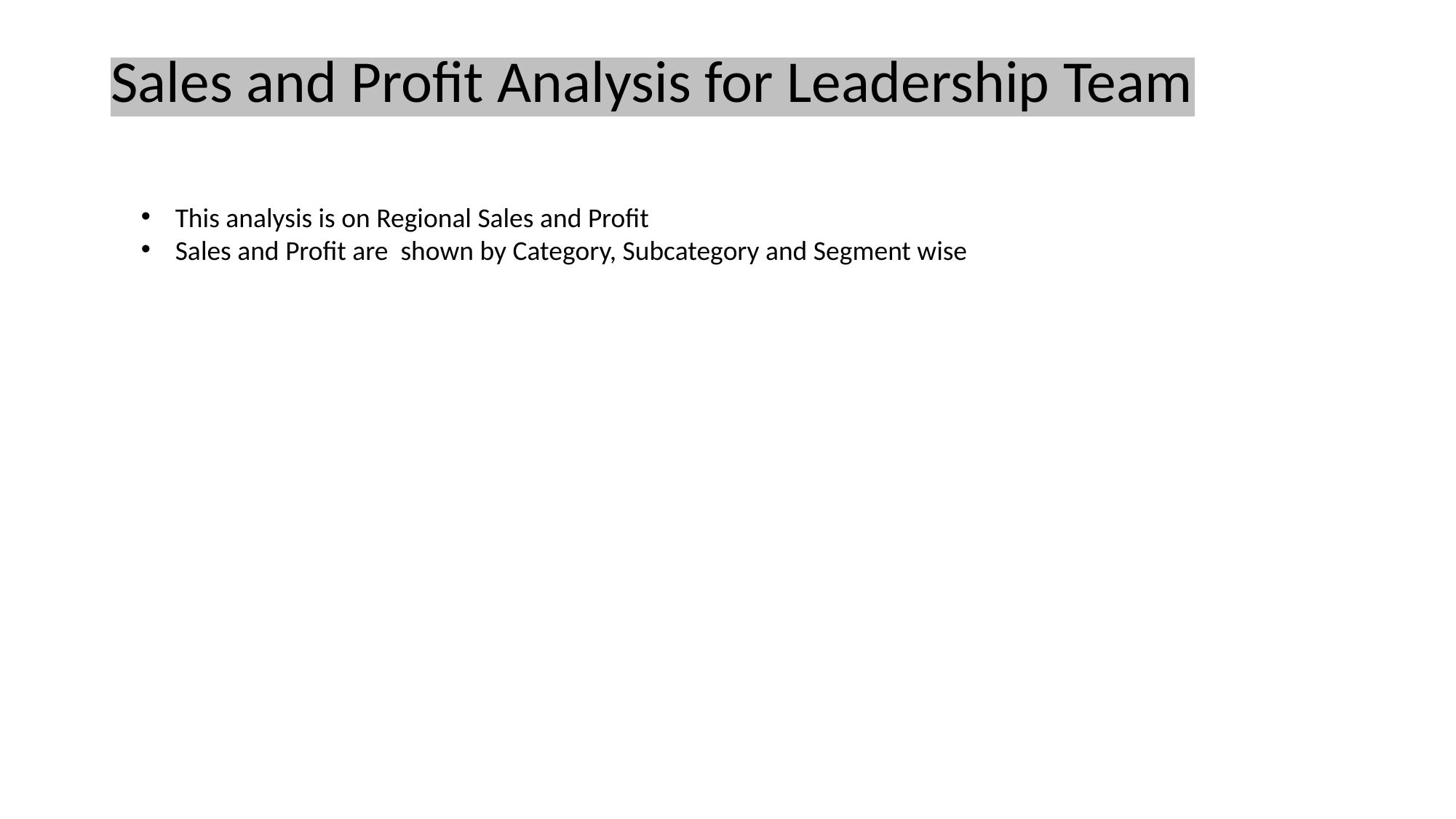

# Sales and Profit Analysis for Leadership Team

This analysis is on Regional Sales and Profit
Sales and Profit are  shown by Category, Subcategory and Segment wise